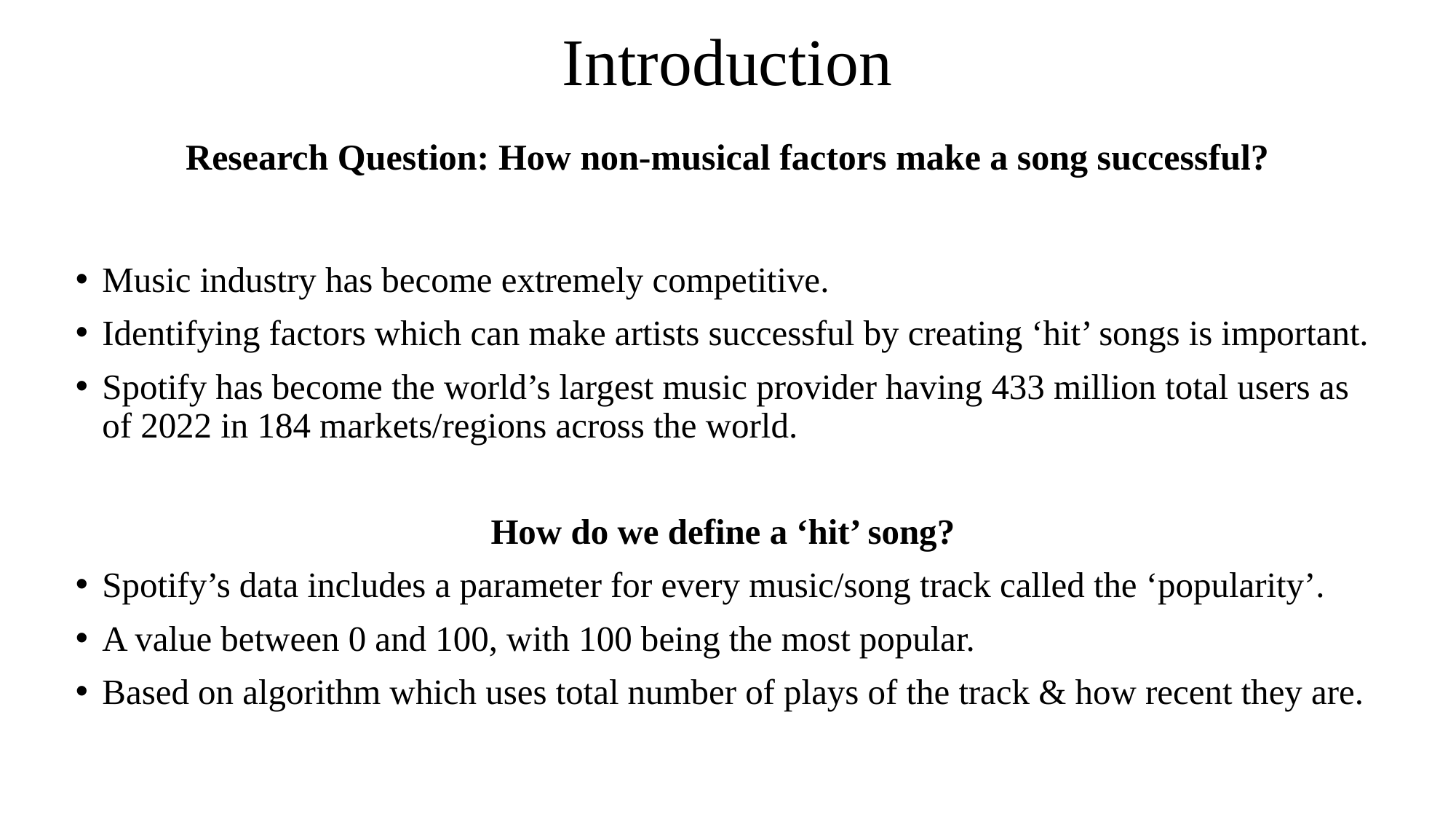

# Introduction
Research Question: How non-musical factors make a song successful?
Music industry has become extremely competitive.
Identifying factors which can make artists successful by creating ‘hit’ songs is important.
Spotify has become the world’s largest music provider having 433 million total users as of 2022 in 184 markets/regions across the world.

How do we define a ‘hit’ song?
Spotify’s data includes a parameter for every music/song track called the ‘popularity’.
A value between 0 and 100, with 100 being the most popular.
Based on algorithm which uses total number of plays of the track & how recent they are.